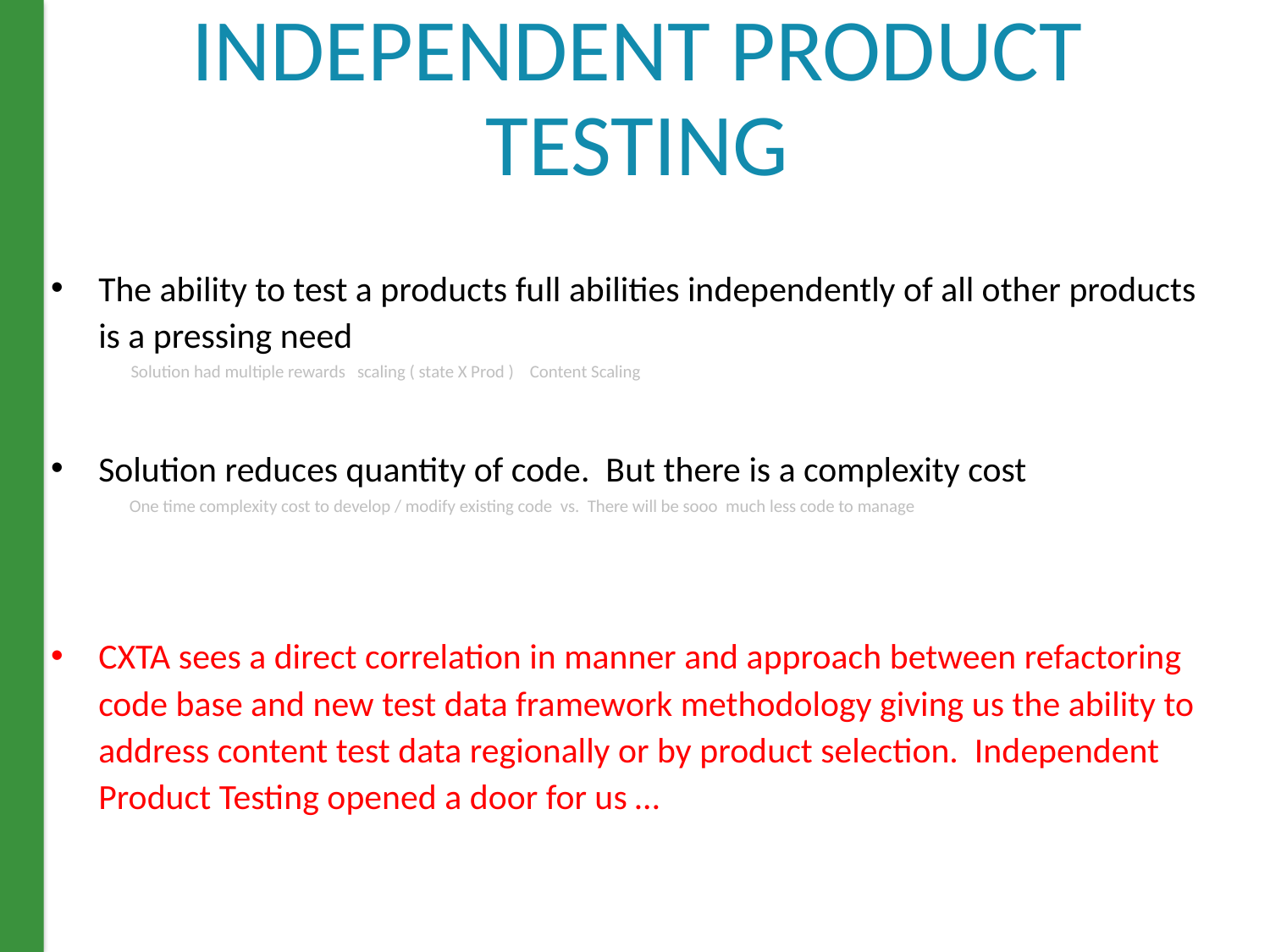

# INDEPENDENT PRODUCT  TESTING
The ability to test a products full abilities independently of all other products is a pressing need
Solution had multiple rewards   scaling ( state X Prod )    Content Scaling

Solution reduces quantity of code.  But there is a complexity cost
One time complexity cost to develop / modify existing code  vs.  There will be sooo  much less code to manage

CXTA sees a direct correlation in manner and approach between refactoring code base and new test data framework methodology giving us the ability to address content test data regionally or by product selection.  Independent Product Testing opened a door for us …